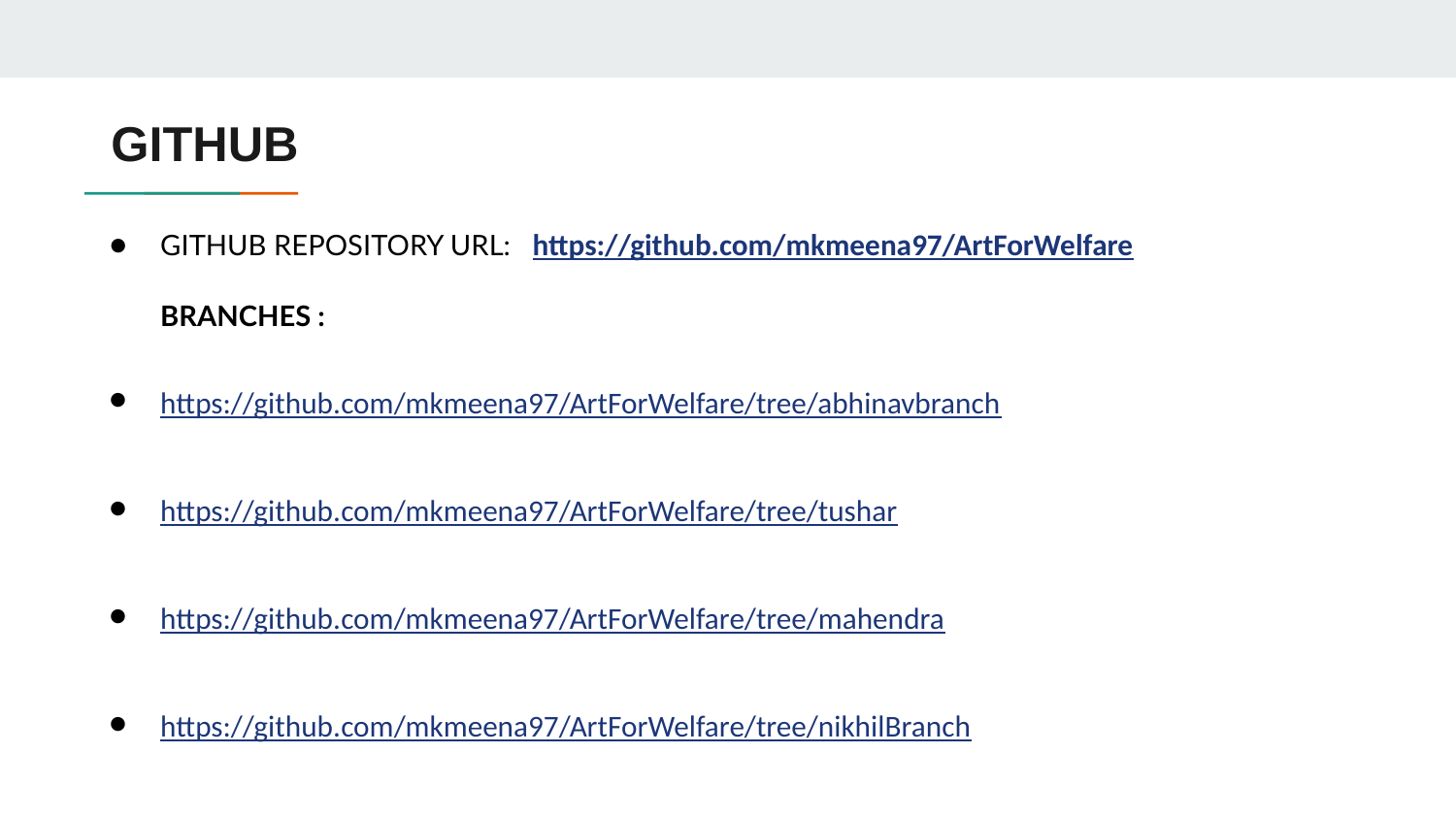

# GITHUB
GITHUB REPOSITORY URL:   https://github.com/mkmeena97/ArtForWelfare

BRANCHES :

https://github.com/mkmeena97/ArtForWelfare/tree/abhinavbranch

https://github.com/mkmeena97/ArtForWelfare/tree/tushar

https://github.com/mkmeena97/ArtForWelfare/tree/mahendra

https://github.com/mkmeena97/ArtForWelfare/tree/nikhilBranch